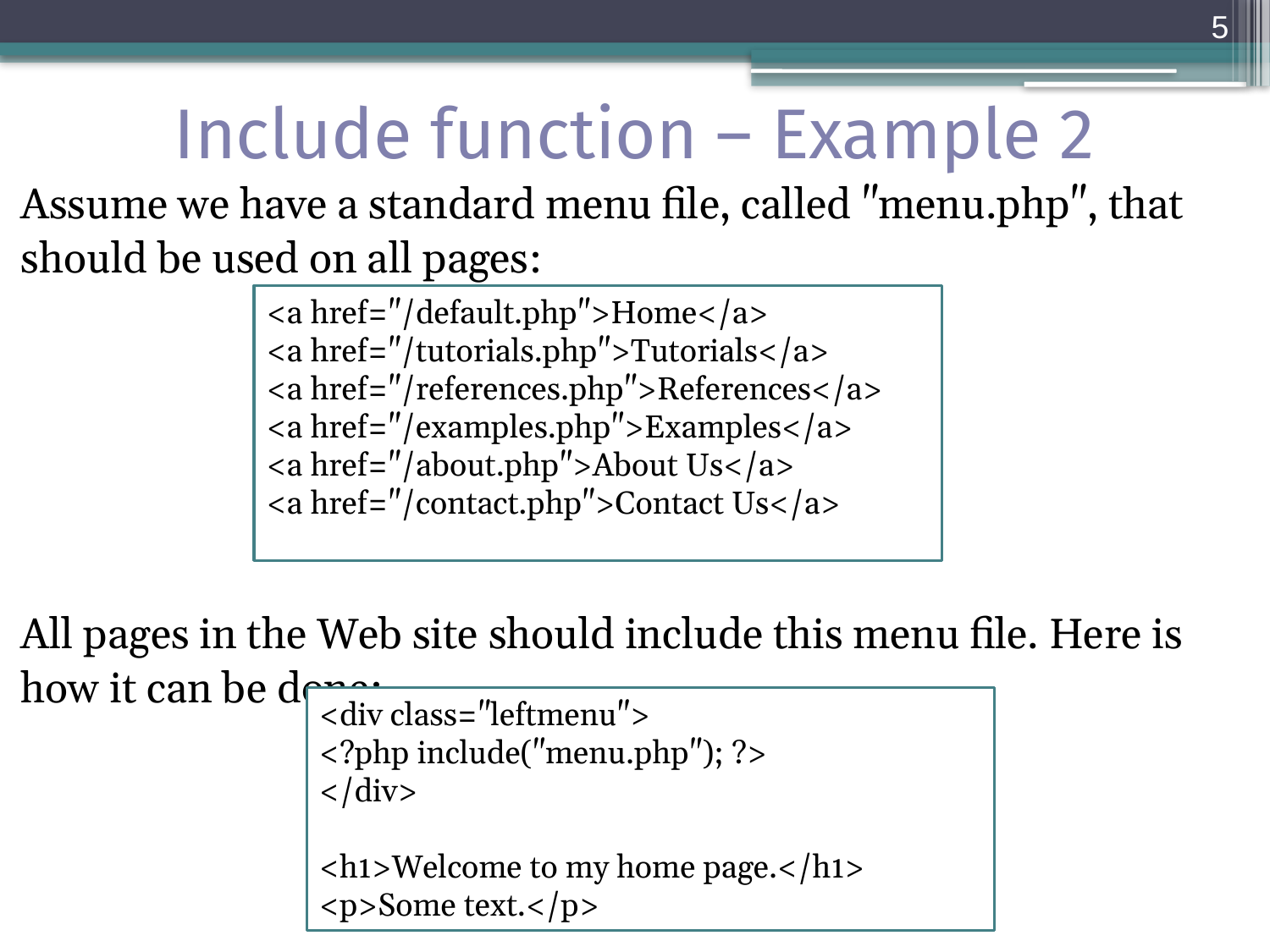

5
# Include function – Example 2
| Assume we have a standard menu file, called "menu.php", that should be used on all pages: All pages in the Web site should include this menu file. Here is how it can be done: |
| --- |
<a href="/default.php">Home</a>
<a href="/tutorials.php">Tutorials</a>
<a href="/references.php">References</a>
<a href="/examples.php">Examples</a>
<a href="/about.php">About Us</a>
<a href="/contact.php">Contact Us</a>
<div class="leftmenu">
<?php include("menu.php"); ?>
</div>
<h1>Welcome to my home page.</h1>
<p>Some text.</p>